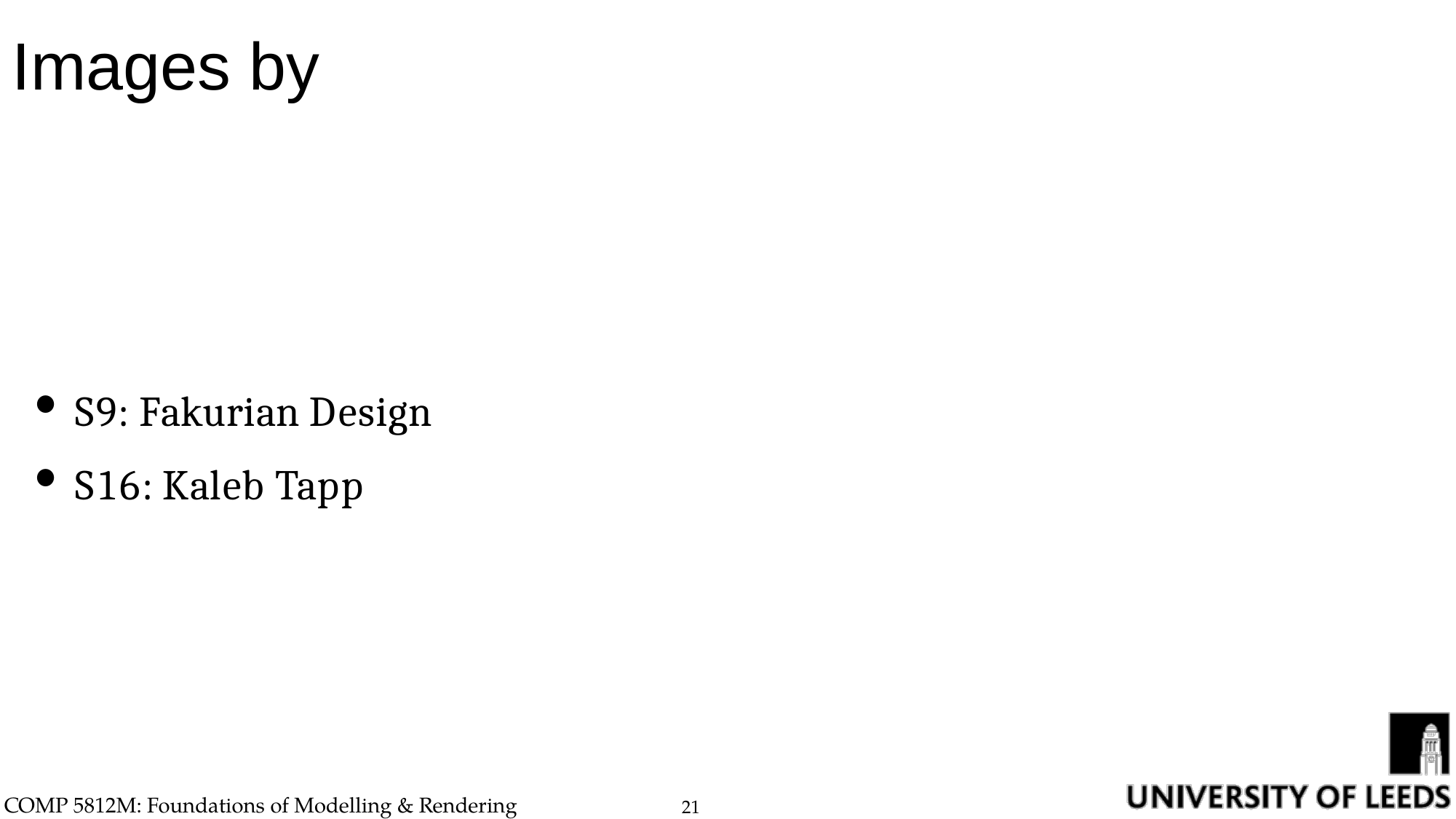

# Images by
S9: Fakurian Design
S16: Kaleb Tapp